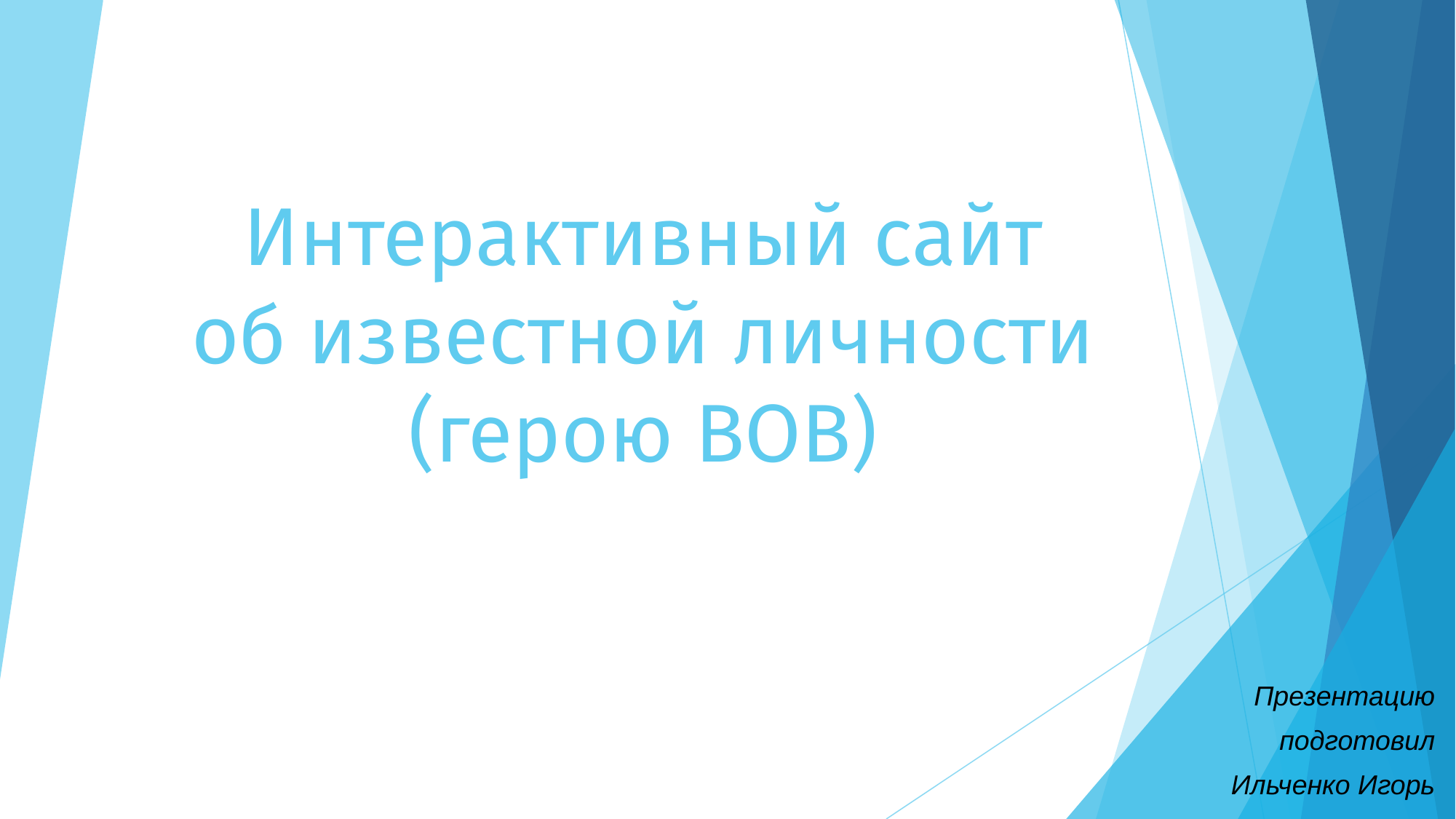

# Интерактивный сайт об известной личности (герою ВОВ)
Презентацию
подготовил
Ильченко Игорь